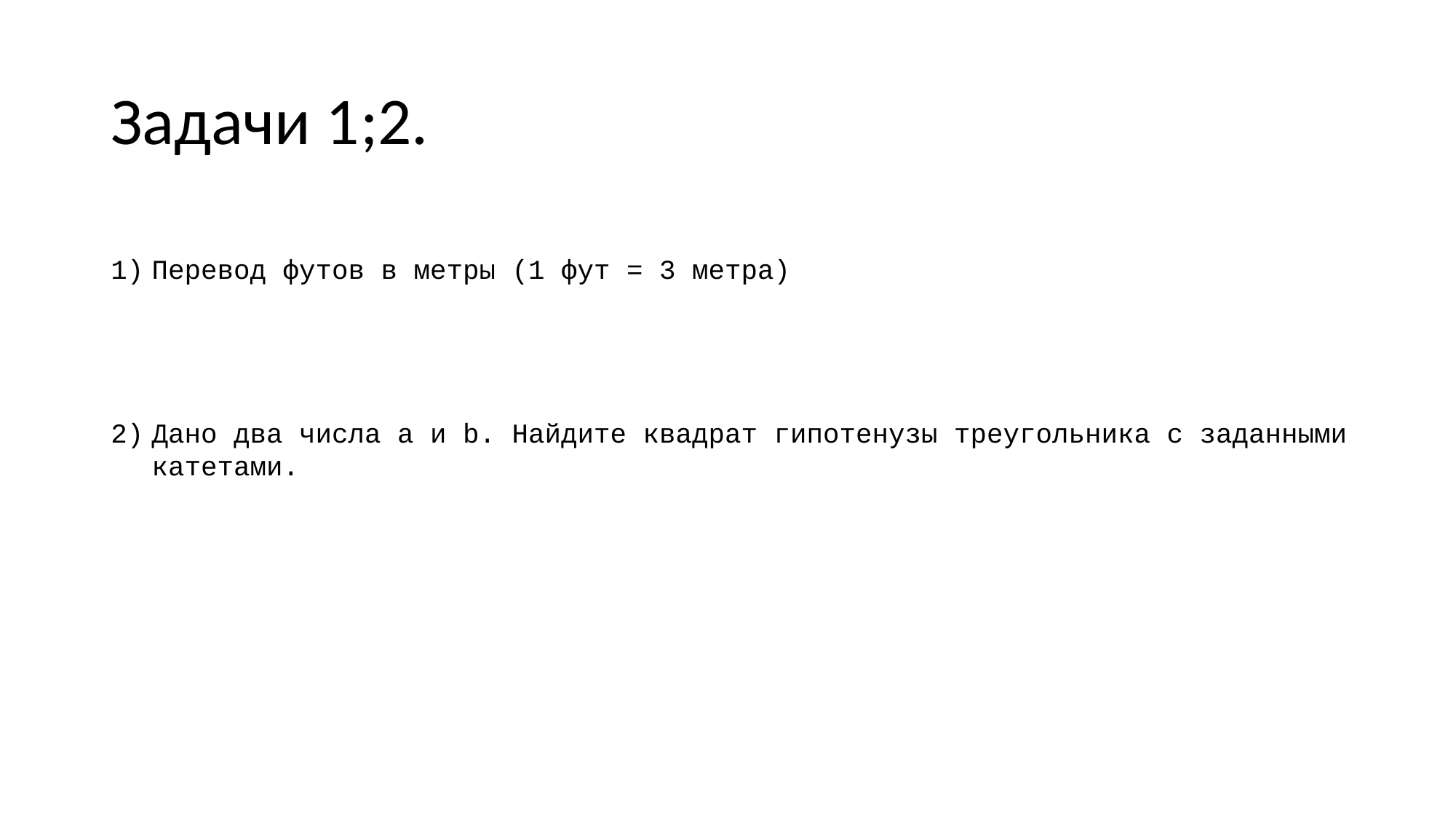

# Задачи 1;2.
Перевод футов в метры (1 фут = 3 метра)
Дано два числа a и b. Найдите квадрат гипотенузы треугольника с заданными катетами.